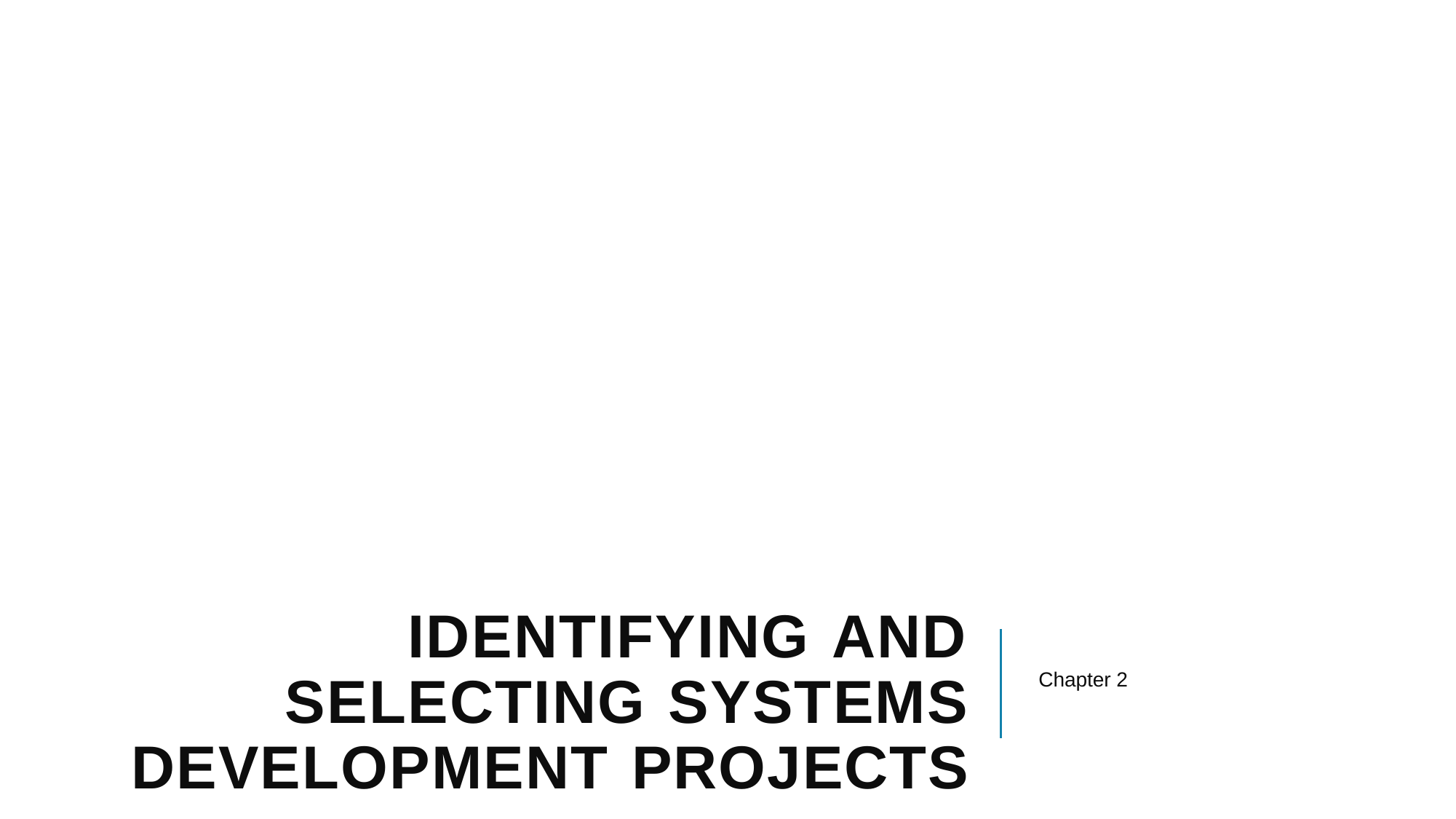

# IDENTIFYING AND SELECTING SYSTEMS
DEVELOPMENT PROJECTS
Chapter 2